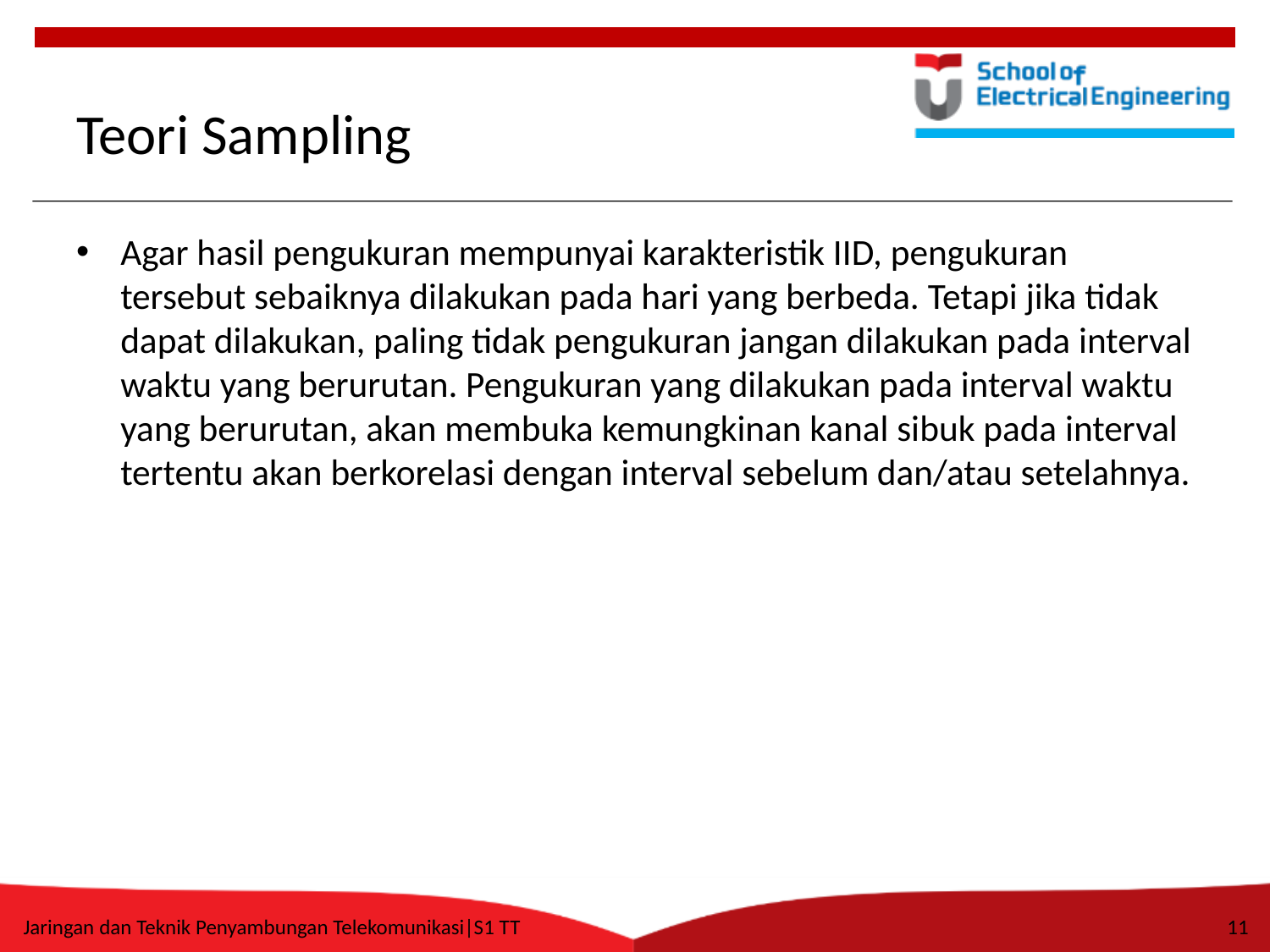

# Teori Sampling
Agar hasil pengukuran mempunyai karakteristik IID, pengukuran tersebut sebaiknya dilakukan pada hari yang berbeda. Tetapi jika tidak dapat dilakukan, paling tidak pengukuran jangan dilakukan pada interval waktu yang berurutan. Pengukuran yang dilakukan pada interval waktu yang berurutan, akan membuka kemungkinan kanal sibuk pada interval tertentu akan berkorelasi dengan interval sebelum dan/atau setelahnya.
Jaringan dan Teknik Penyambungan Telekomunikasi|S1 TT
11